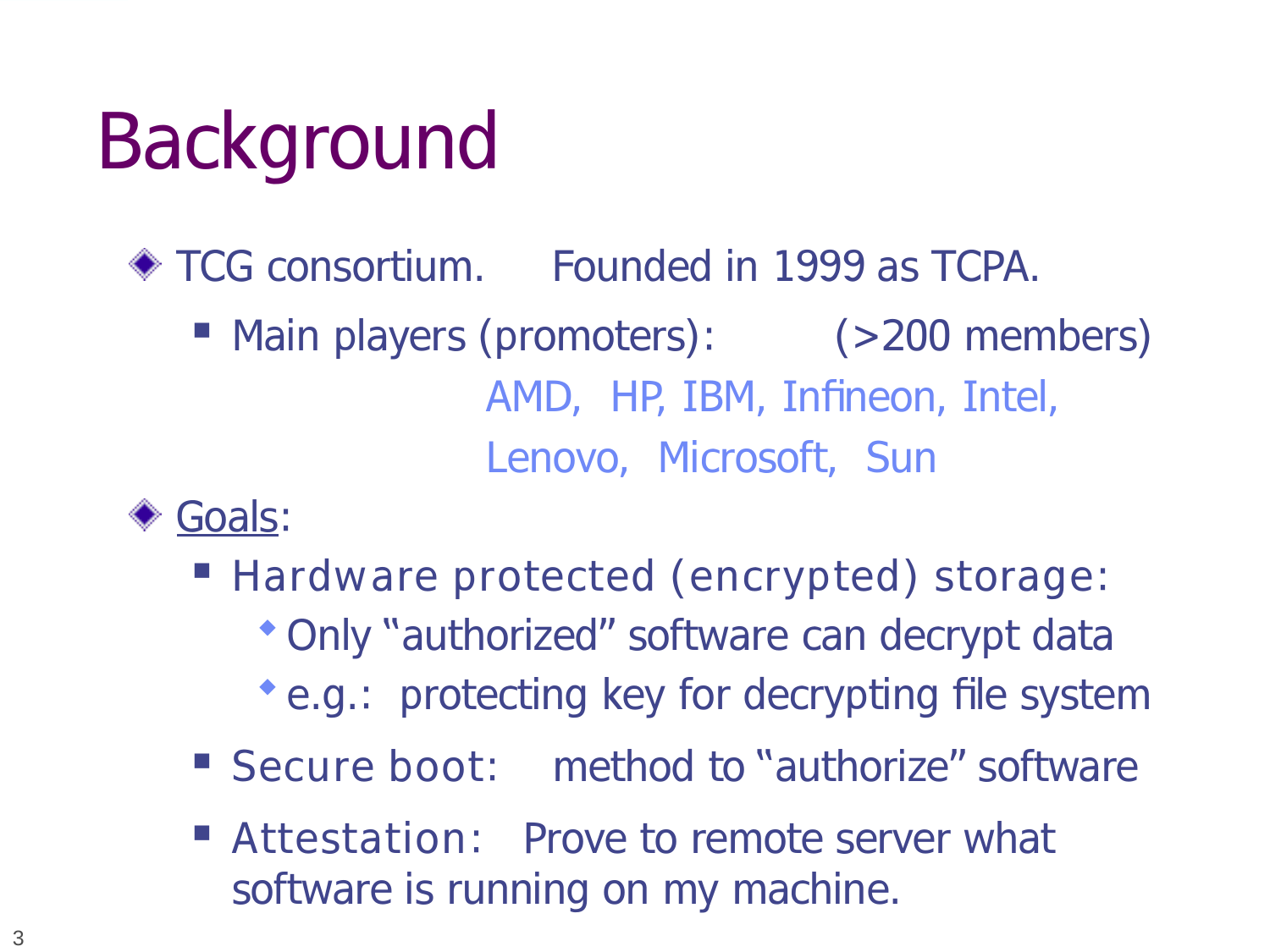

# Background
TCG consortium.     Founded in 1999 as TCPA.
Main players (promoters):         (>200 members)
		AMD,  HP, IBM, Infineon, Intel,
		Lenovo,  Microsoft,  Sun
Goals:
Hardware protected (encrypted) storage:
Only “authorized” software can decrypt data
e.g.:  protecting key for decrypting file system
Secure boot:    method to “authorize” software
Attestation:   Prove to remote server what software is running on my machine.